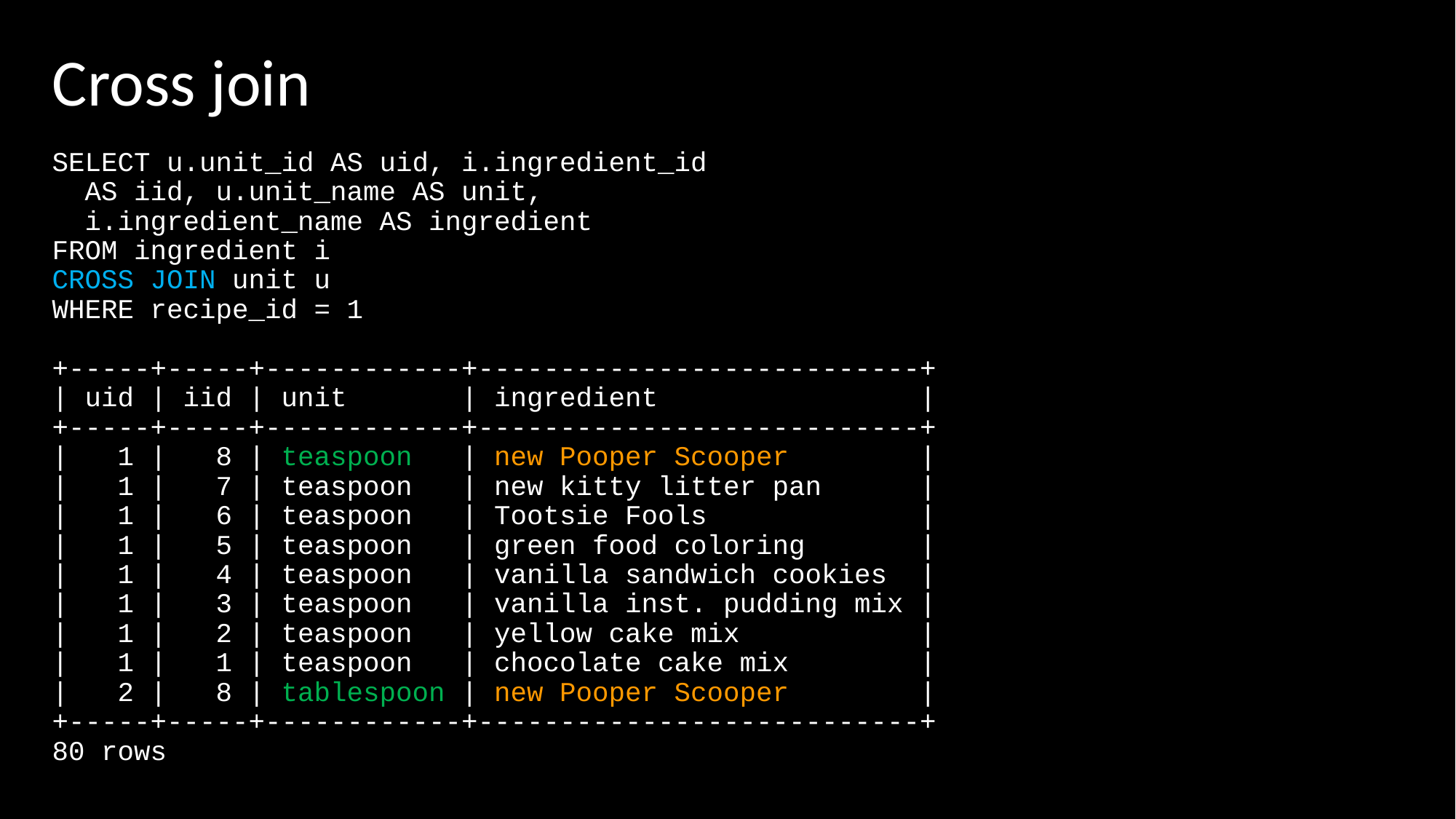

# Cross join
SELECT u.unit_id AS uid, i.ingredient_id
  AS iid, u.unit_name AS unit,
  i.ingredient_name AS ingredient
FROM ingredient i
CROSS JOIN unit u
WHERE recipe_id = 1

+-----+-----+------------+---------------------------+
| uid | iid | unit       | ingredient                |
+-----+-----+------------+---------------------------+
|   1 |   8 | teaspoon   | new Pooper Scooper        |
|   1 |   7 | teaspoon   | new kitty litter pan      |
|   1 |   6 | teaspoon   | Tootsie Fools             |
|   1 |   5 | teaspoon   | green food coloring       |
|   1 |   4 | teaspoon   | vanilla sandwich cookies  |
|   1 |   3 | teaspoon   | vanilla inst. pudding mix |
|   1 |   2 | teaspoon   | yellow cake mix           |
|   1 |   1 | teaspoon   | chocolate cake mix        |
|   2 |   8 | tablespoon | new Pooper Scooper        |
+-----+-----+------------+---------------------------+
80 rows